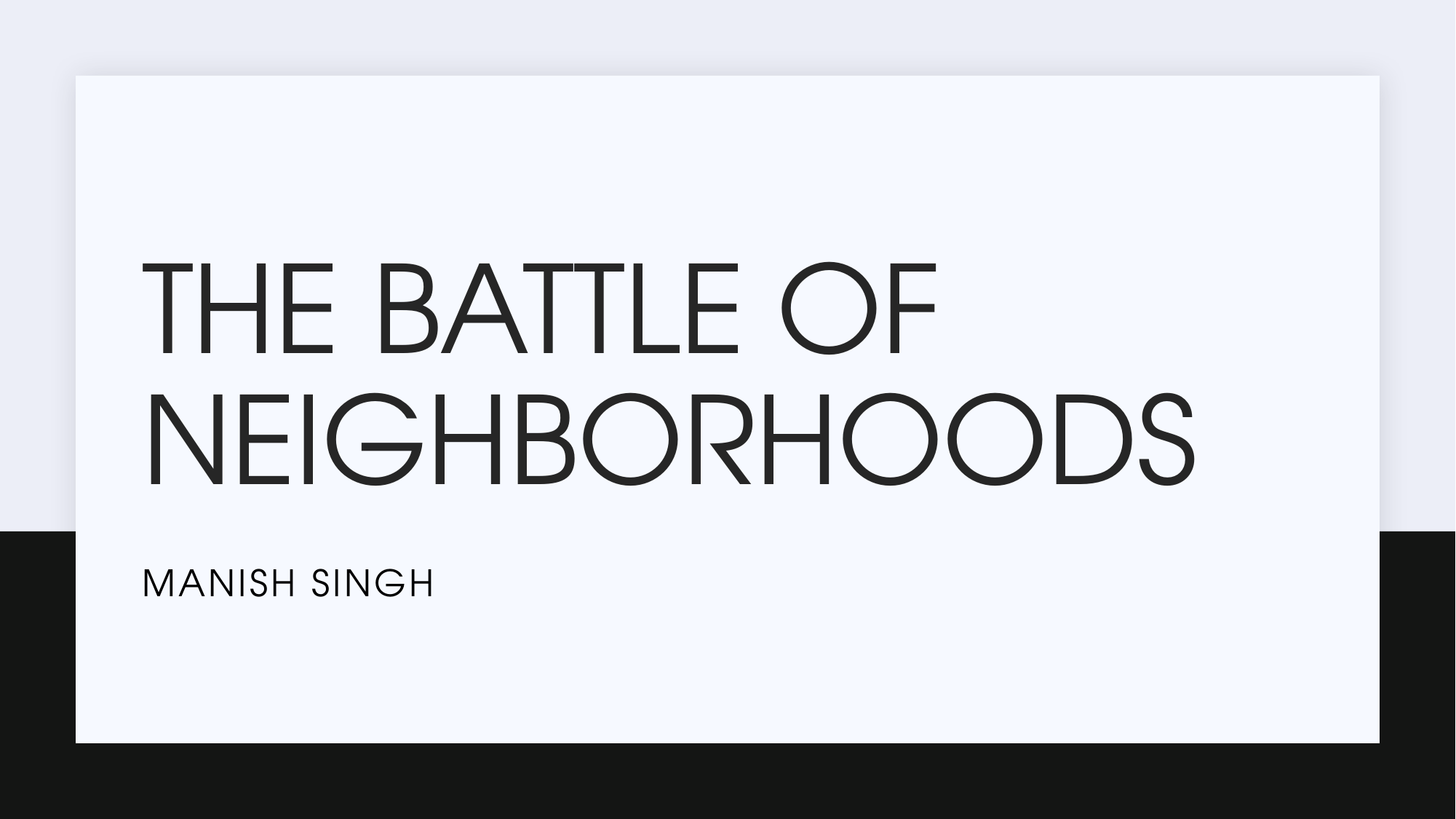

# The Battle of Neighborhoods
Manish Singh